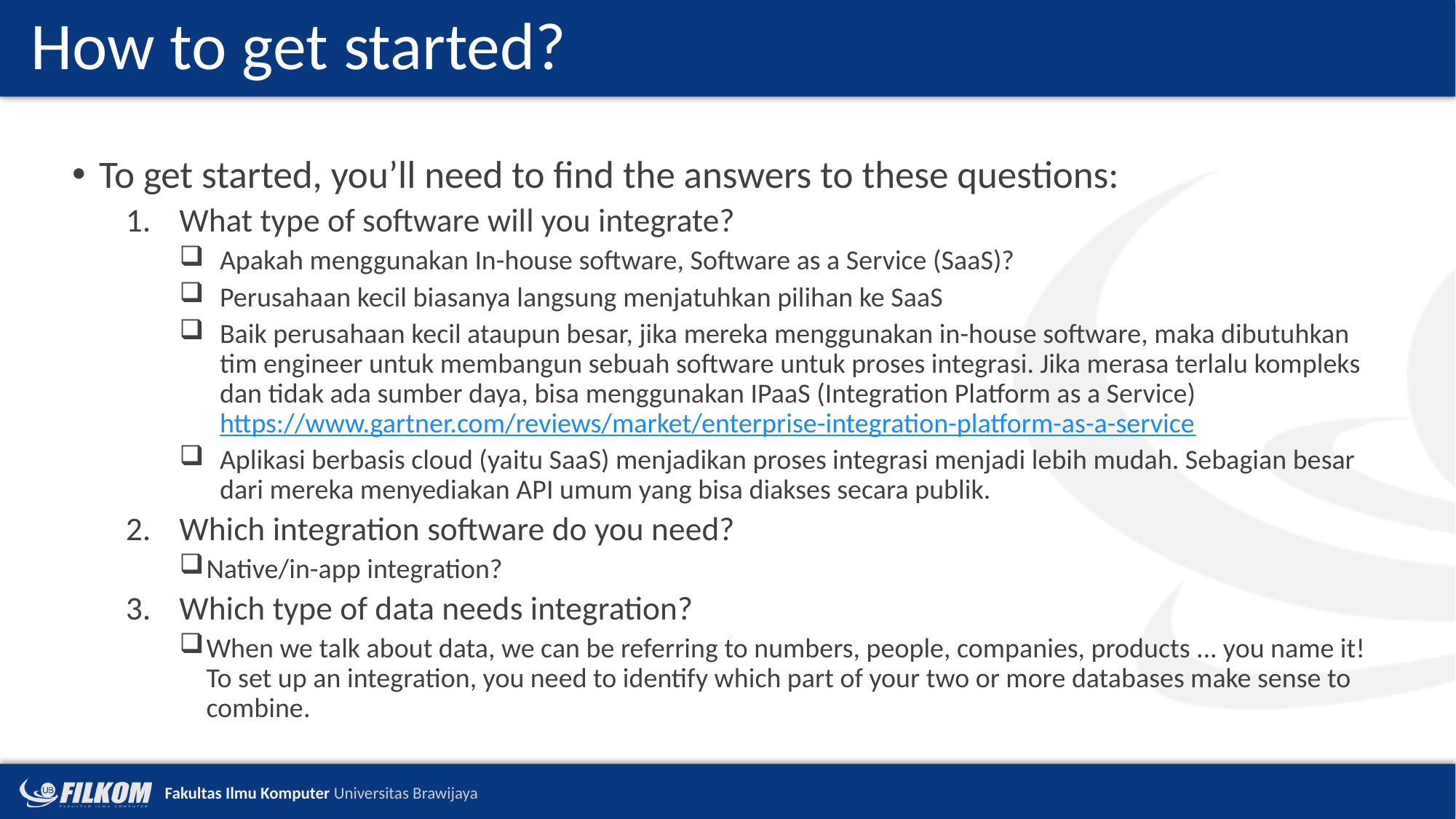

# How to get started?
To get started, you’ll need to find the answers to these questions:
What type of software will you integrate?
Apakah menggunakan In-house software, Software as a Service (SaaS)?
Perusahaan kecil biasanya langsung menjatuhkan pilihan ke SaaS
Baik perusahaan kecil ataupun besar, jika mereka menggunakan in-house software, maka dibutuhkan tim engineer untuk membangun sebuah software untuk proses integrasi. Jika merasa terlalu kompleks dan tidak ada sumber daya, bisa menggunakan IPaaS (Integration Platform as a Service) https://www.gartner.com/reviews/market/enterprise-integration-platform-as-a-service
Aplikasi berbasis cloud (yaitu SaaS) menjadikan proses integrasi menjadi lebih mudah. Sebagian besar dari mereka menyediakan API umum yang bisa diakses secara publik.
Which integration software do you need?
Native/in-app integration?
Which type of data needs integration?
When we talk about data, we can be referring to numbers, people, companies, products ... you name it! To set up an integration, you need to identify which part of your two or more databases make sense to combine.